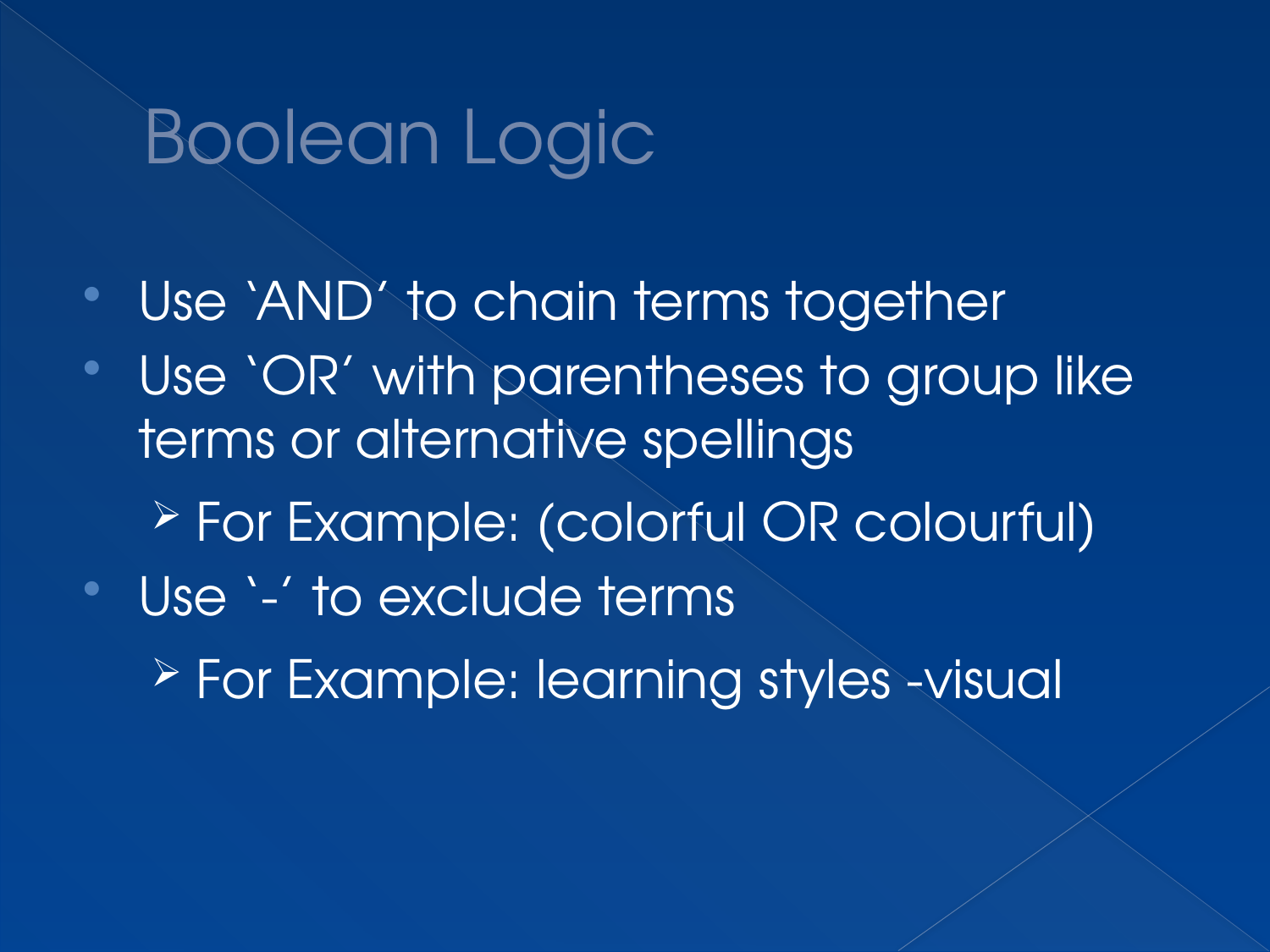

# Boolean Logic
Use ‘AND’ to chain terms together
Use ‘OR’ with parentheses to group like terms or alternative spellings
For Example: (colorful OR colourful)
Use ‘-’ to exclude terms
For Example: learning styles -visual